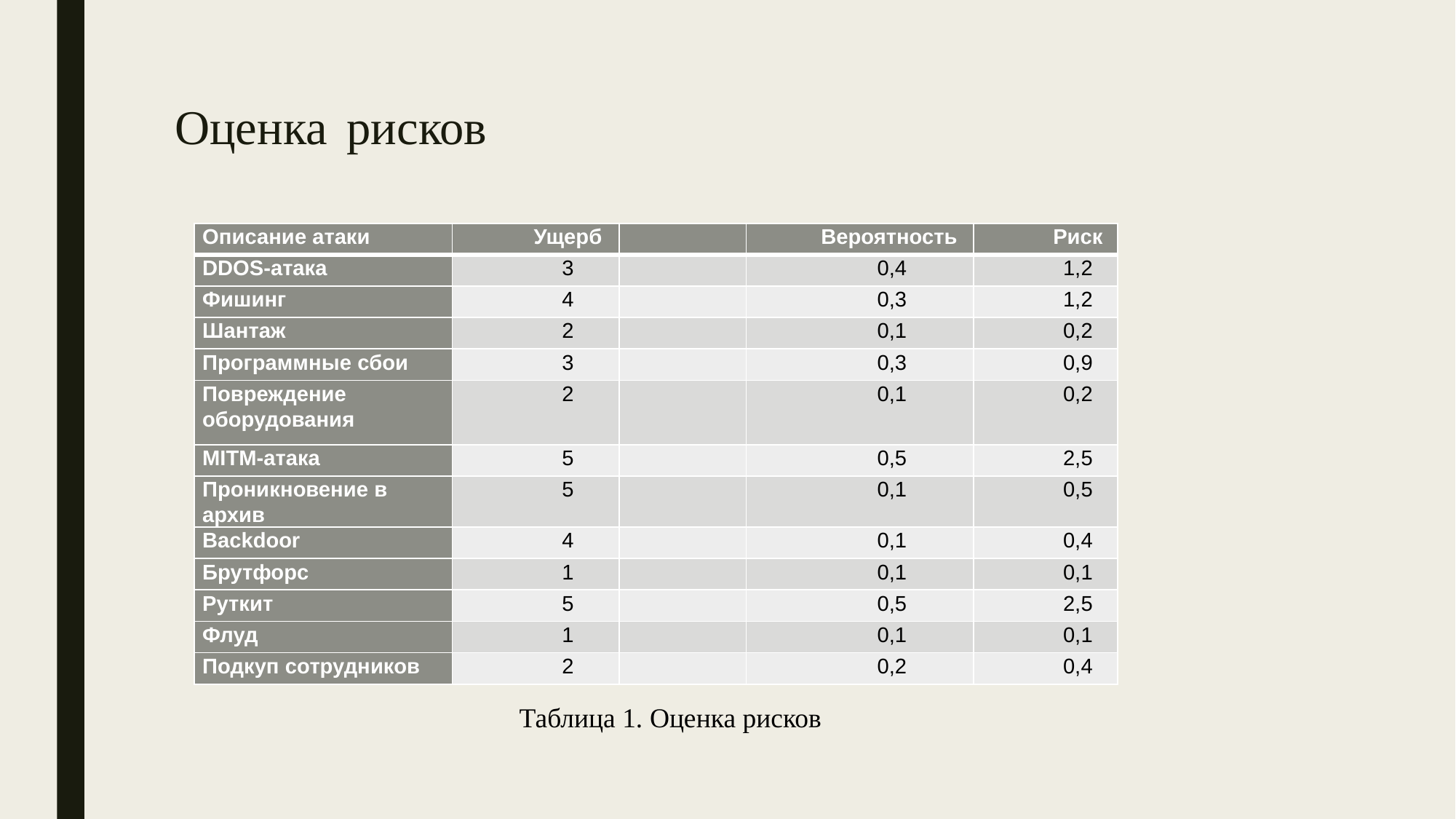

# Оценка рисков
| Описание атаки | Ущерб |  | Вероятность | Риск |
| --- | --- | --- | --- | --- |
| DDOS-атака | 3 |  | 0,4 | 1,2 |
| Фишинг | 4 |  | 0,3 | 1,2 |
| Шантаж | 2 |  | 0,1 | 0,2 |
| Программные сбои | 3 |  | 0,3 | 0,9 |
| Повреждение оборудования | 2 |  | 0,1 | 0,2 |
| MITM-атака | 5 |  | 0,5 | 2,5 |
| Проникновение в архив | 5 |  | 0,1 | 0,5 |
| Backdoor | 4 |  | 0,1 | 0,4 |
| Брутфорс | 1 |  | 0,1 | 0,1 |
| Руткит | 5 |  | 0,5 | 2,5 |
| Флуд | 1 |  | 0,1 | 0,1 |
| Подкуп сотрудников | 2 |  | 0,2 | 0,4 |
Таблица 1. Оценка рисков